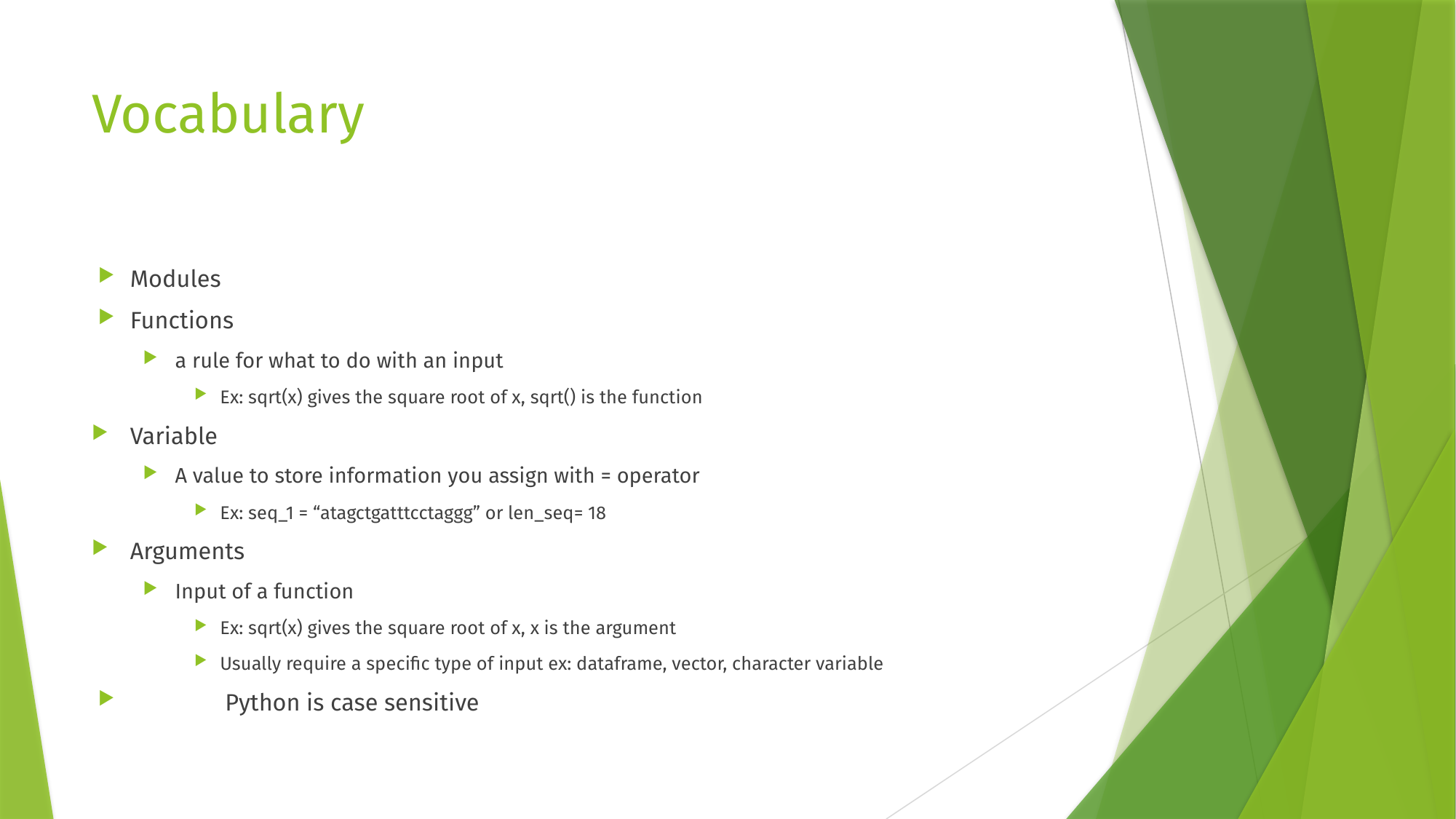

# Vocabulary
Modules
Functions
a rule for what to do with an input
Ex: sqrt(x) gives the square root of x, sqrt() is the function
Variable
A value to store information you assign with = operator
Ex: seq_1 = “atagctgatttcctaggg” or len_seq= 18
Arguments
Input of a function
Ex: sqrt(x) gives the square root of x, x is the argument
Usually require a specific type of input ex: dataframe, vector, character variable
	Python is case sensitive